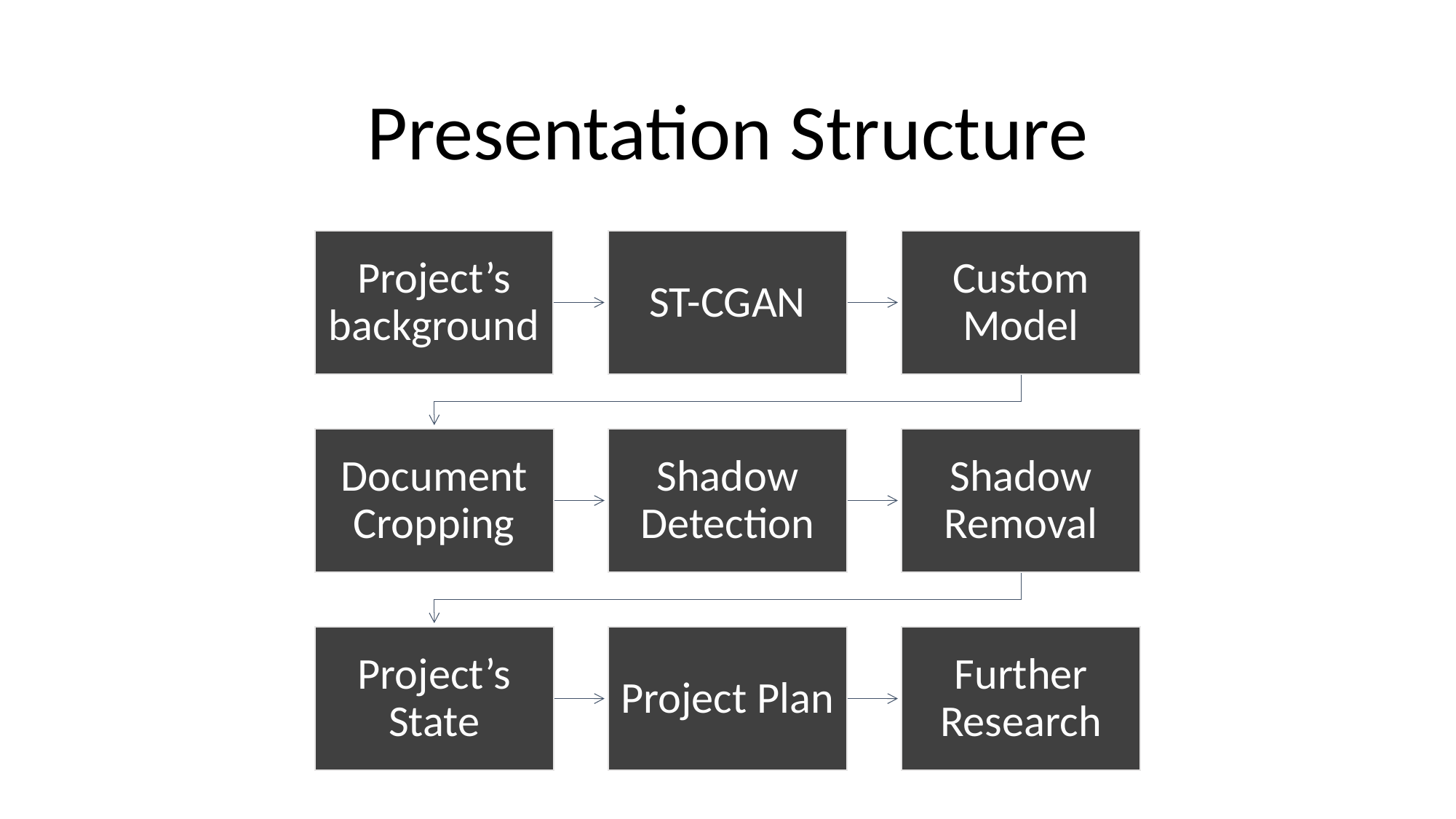

# Presentation Structure

Project’s background

ST-CGAN

Custom Model

Document Cropping

Shadow Detection

Shadow Removal

Project’s State

Project Plan
Further Research